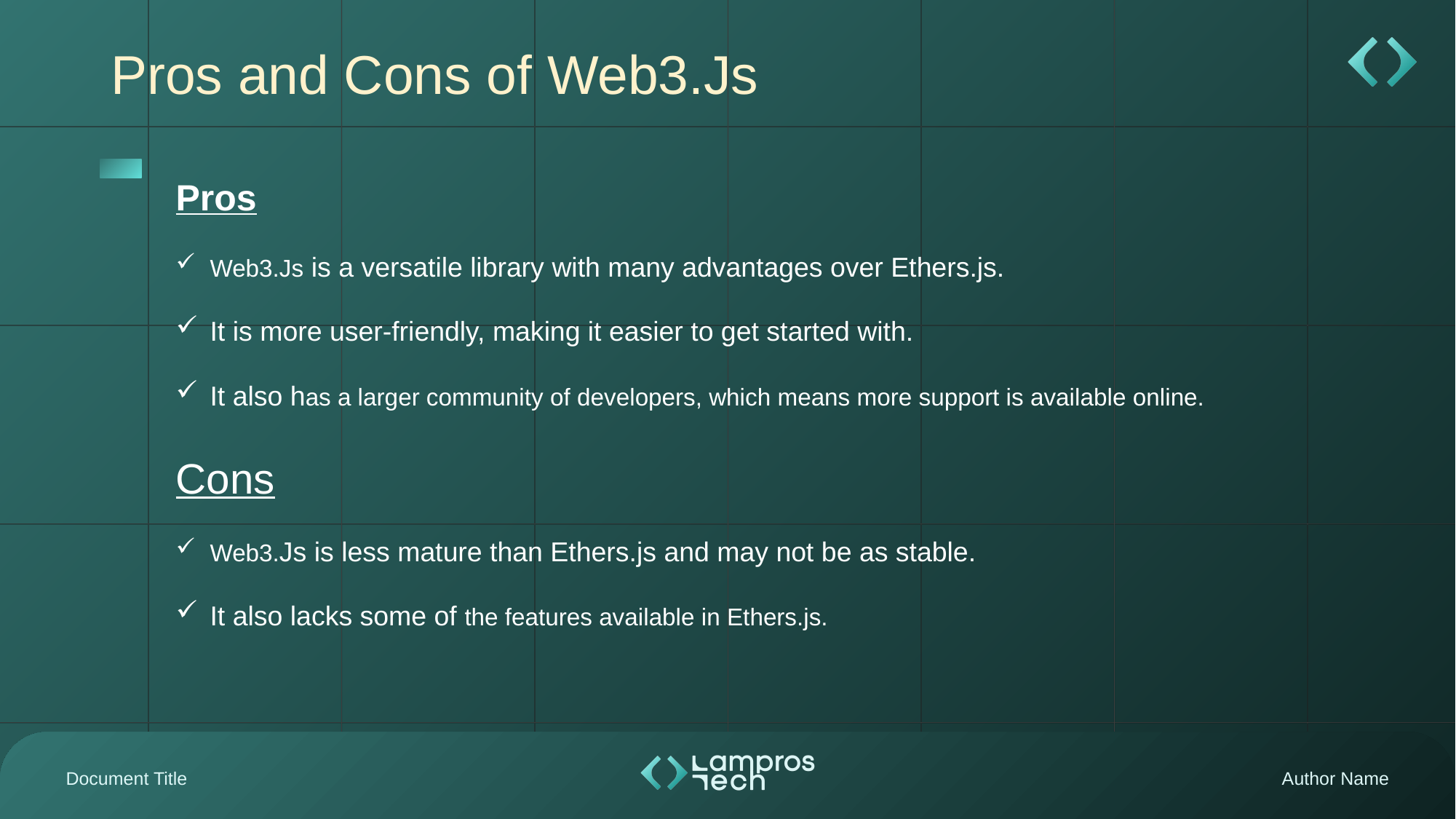

# Pros and Cons of Web3.Js
Pros
Web3.Js is a versatile library with many advantages over Ethers.js.
It is more user-friendly, making it easier to get started with.
It also has a larger community of developers, which means more support is available online.
Cons
Web3.Js is less mature than Ethers.js and may not be as stable.
It also lacks some of the features available in Ethers.js.